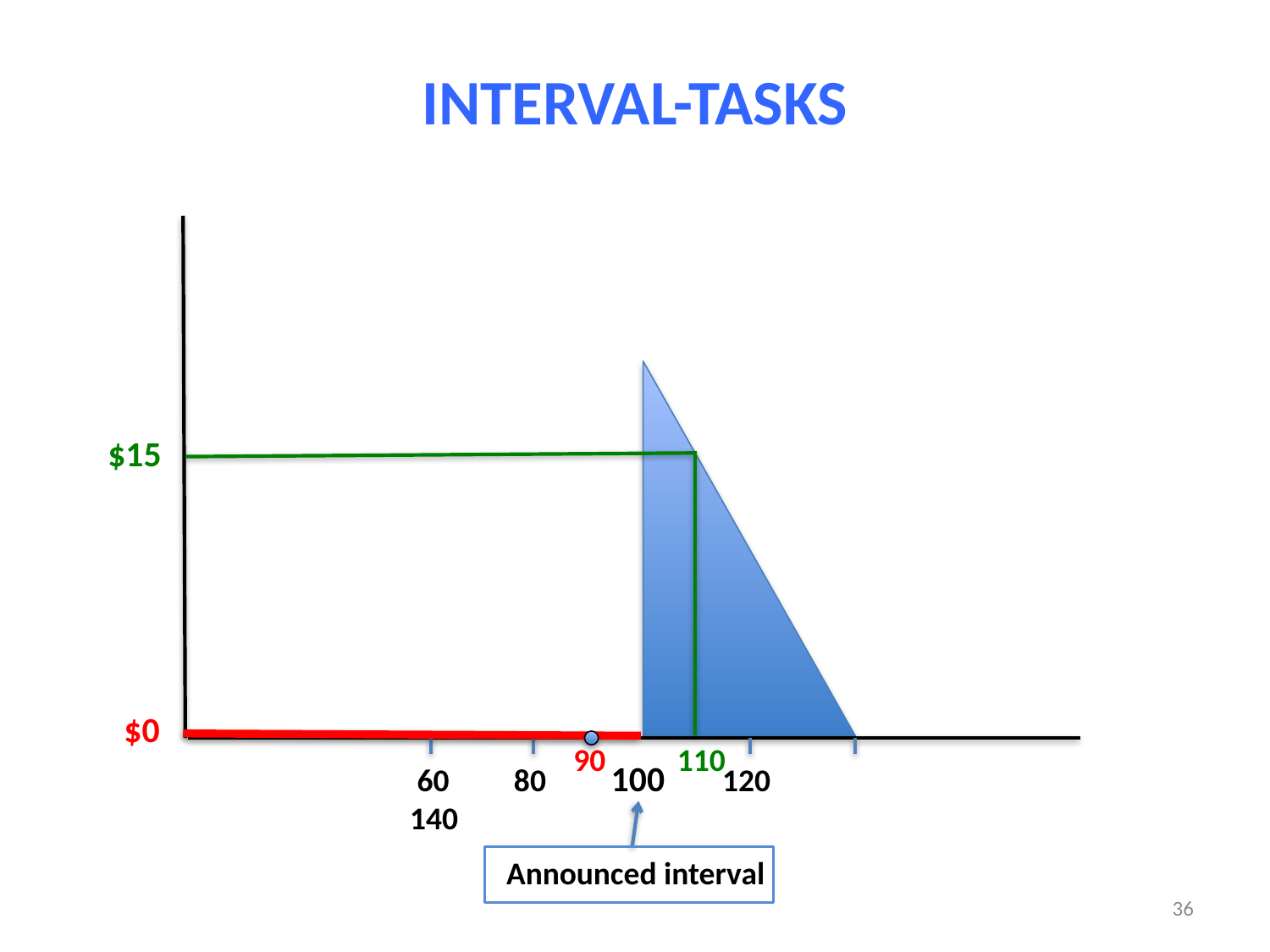

INTERVAL-TASKS

$15

  $0

 90          110
 60         80         100        120        140

 Announced interval
36